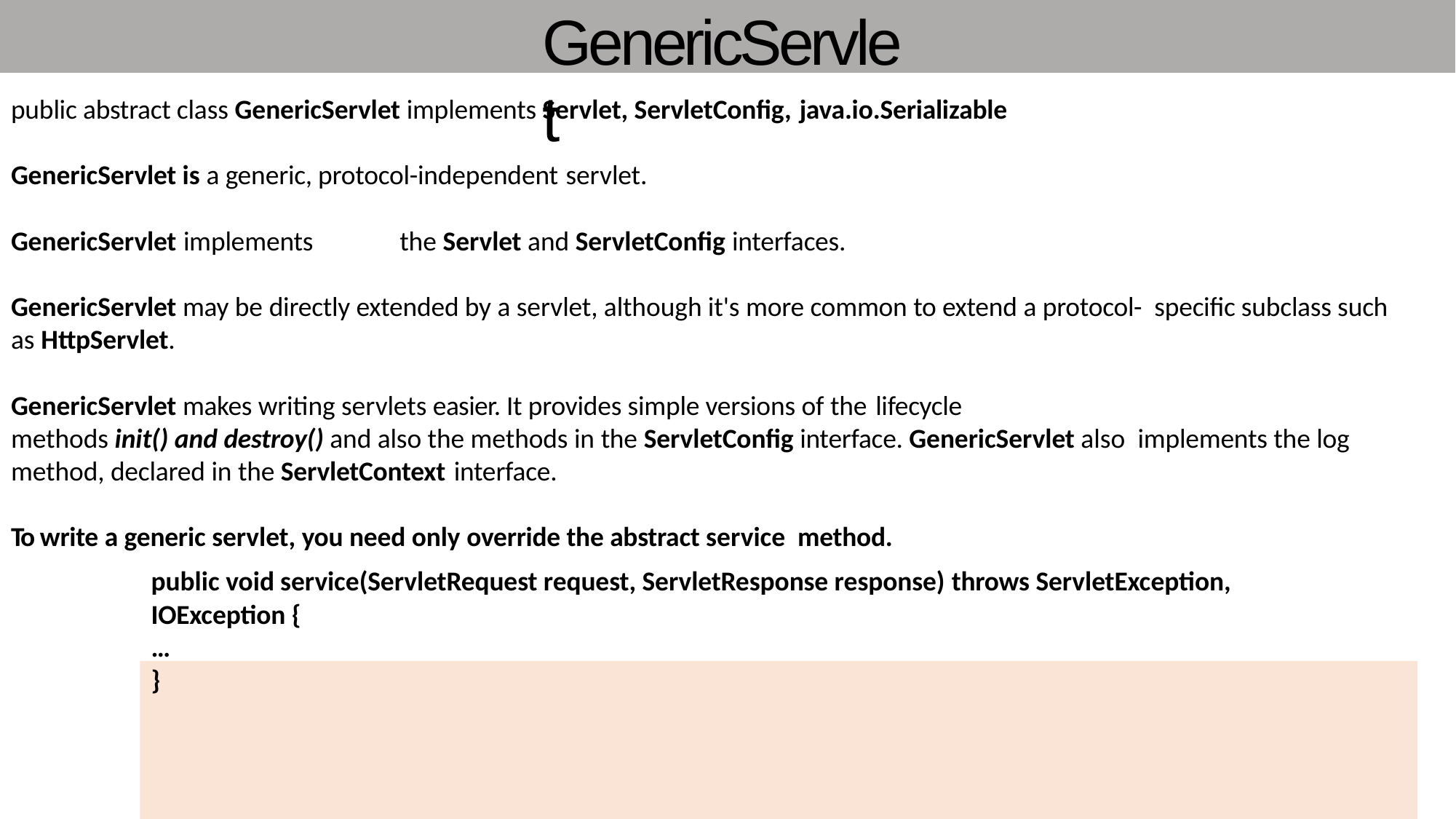

# GenericServlet
public abstract class GenericServlet implements Servlet, ServletConfig, java.io.Serializable

GenericServlet is a generic, protocol-independent servlet.

GenericServlet implements	the Servlet and ServletConfig interfaces.

GenericServlet may be directly extended by a servlet, although it's more common to extend a protocol-  specific subclass such as HttpServlet.

GenericServlet makes writing servlets easier. It provides simple versions of the lifecycle
methods init() and destroy() and also the methods in the ServletConfig interface. GenericServlet also  implements the log method, declared in the ServletContext interface.

To write a generic servlet, you need only override the abstract service method.
public void service(ServletRequest request, ServletResponse response) throws ServletException,
IOException {
…
}